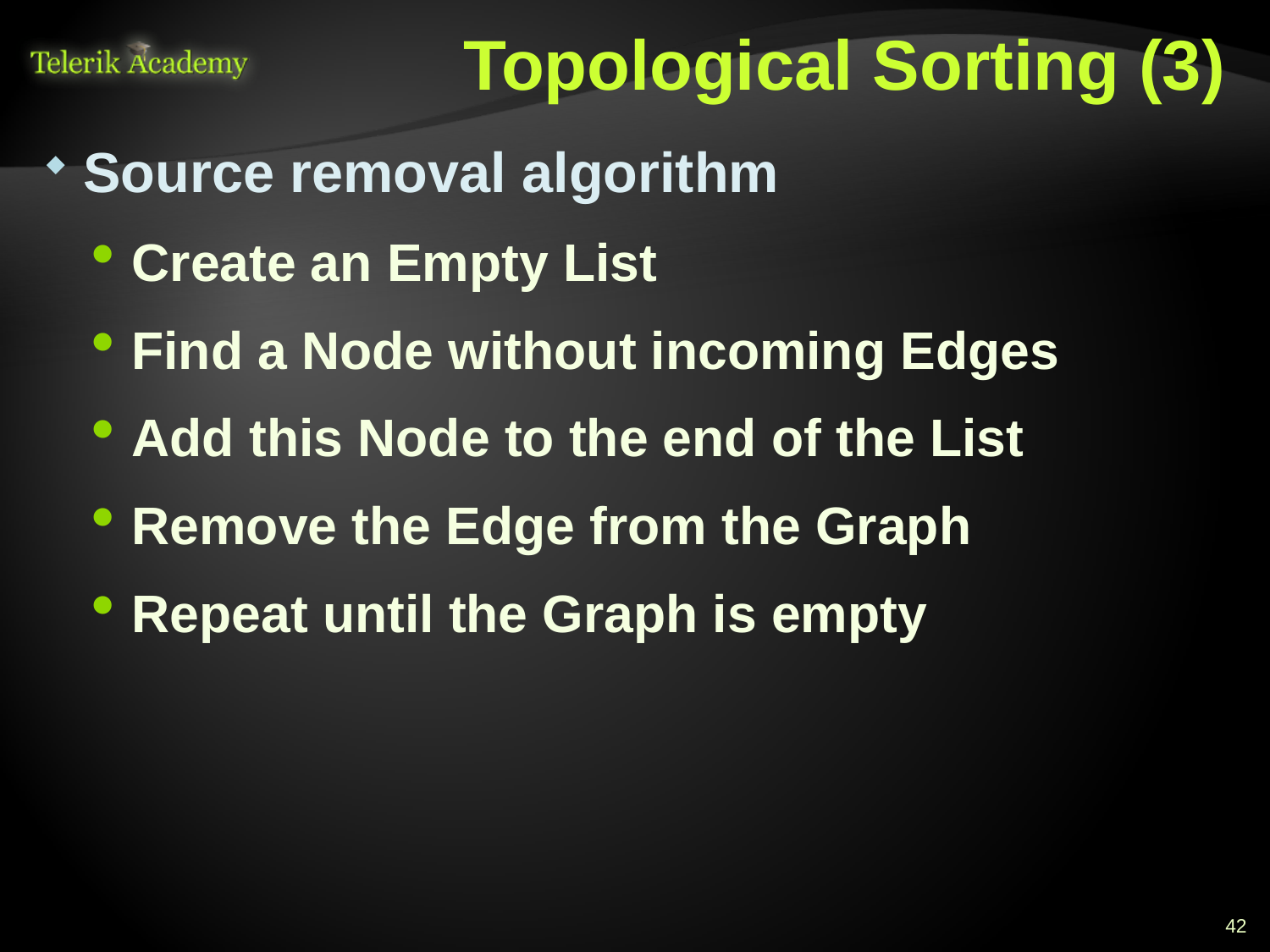

# Topological Sorting (3)
Source removal algorithm
Create an Empty List
Find a Node without incoming Edges
Add this Node to the end of the List
Remove the Edge from the Graph
Repeat until the Graph is empty

42